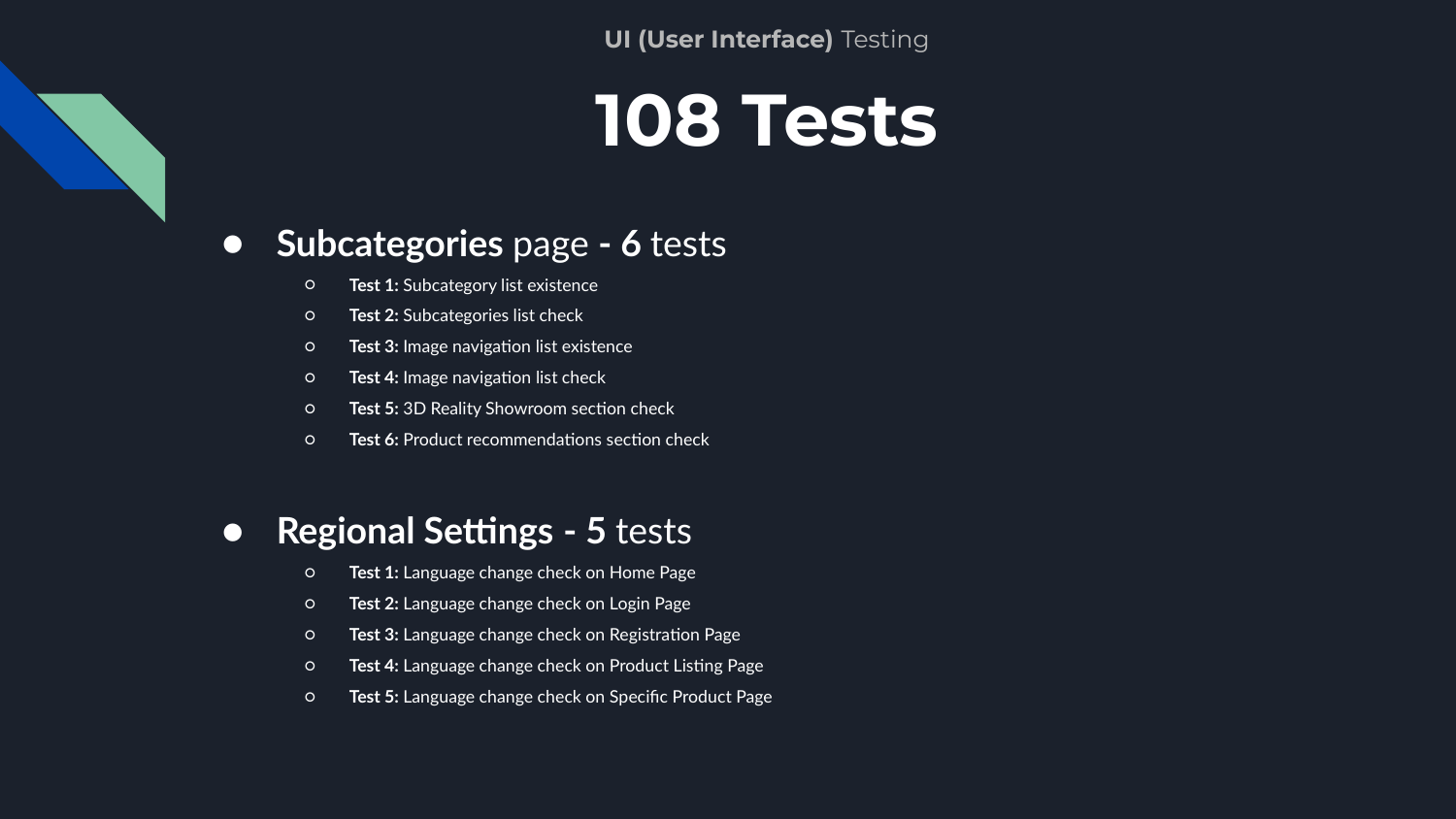

# UI (User Interface) Testing
108 Tests
Subcategories page - 6 tests
Test 1: Subcategory list existence
Test 2: Subcategories list check
Test 3: Image navigation list existence
Test 4: Image navigation list check
Test 5: 3D Reality Showroom section check
Test 6: Product recommendations section check
Regional Settings - 5 tests
Test 1: Language change check on Home Page
Test 2: Language change check on Login Page
Test 3: Language change check on Registration Page
Test 4: Language change check on Product Listing Page
Test 5: Language change check on Specific Product Page